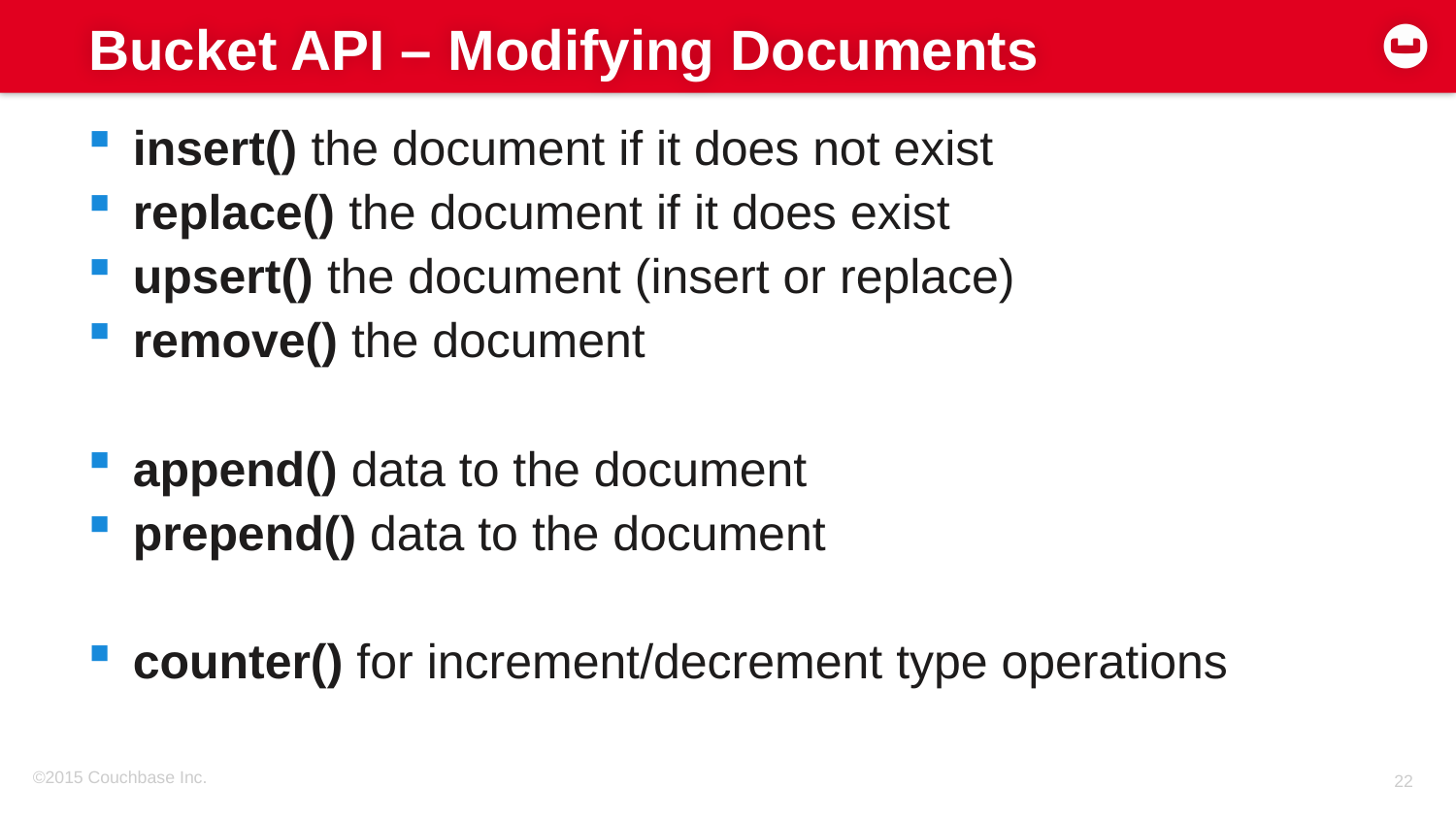

# Bucket API – Modifying Documents
insert() the document if it does not exist
replace() the document if it does exist
upsert() the document (insert or replace)
remove() the document

append() data to the document
prepend() data to the document

counter() for increment/decrement type operations